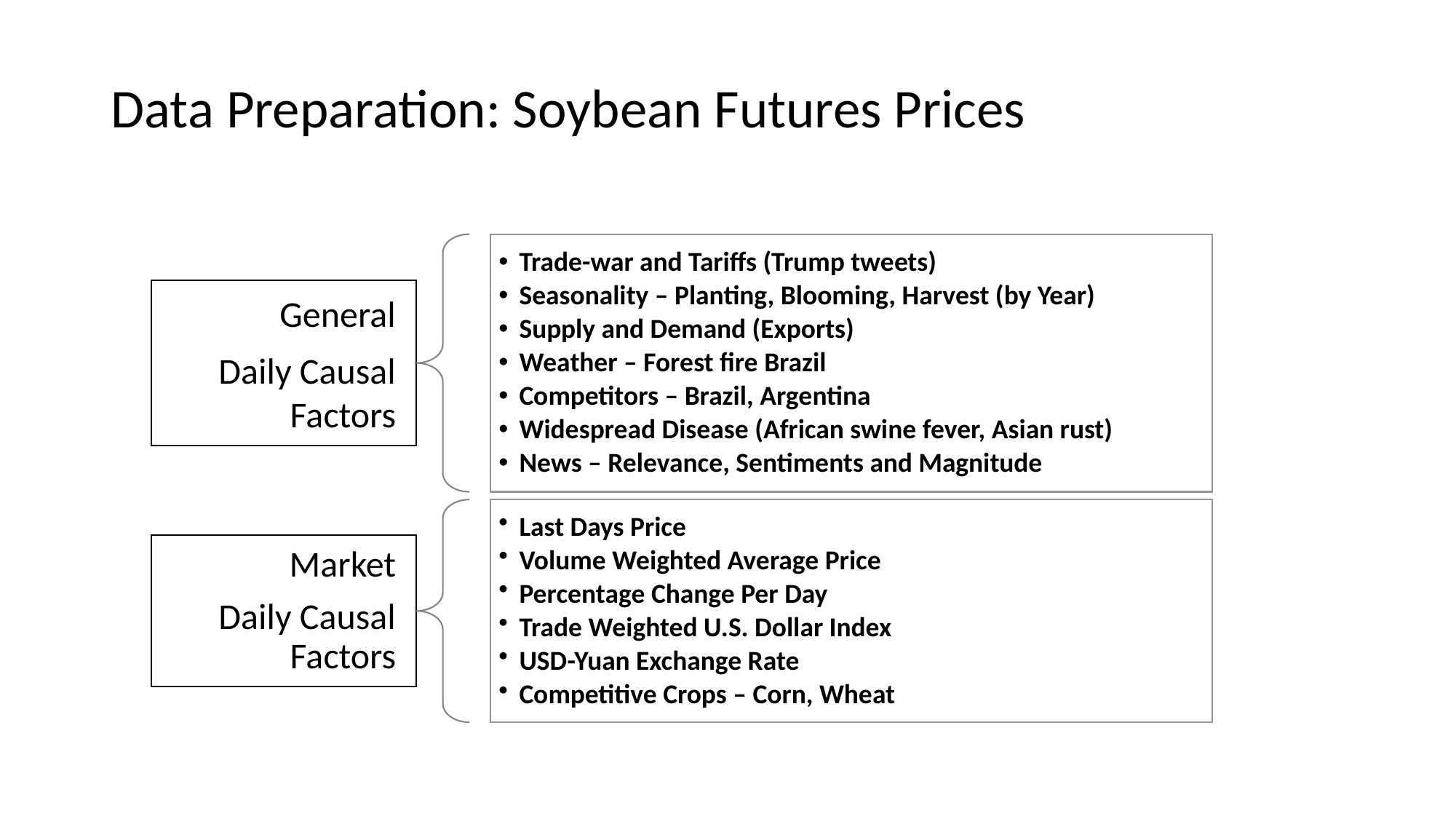

# Data Preparation: Soybean Futures Prices
General
Daily Causal Factors
Trade-war and Tariffs (Trump tweets)
Seasonality – Planting, Blooming, Harvest (by Year)
Supply and Demand (Exports)
Weather – Forest fire Brazil
Competitors – Brazil, Argentina
Widespread Disease (African swine fever, Asian rust)
News – Relevance, Sentiments and Magnitude
Market
Daily Causal Factors
Last Days Price
Volume Weighted Average Price
Percentage Change Per Day
Trade Weighted U.S. Dollar Index
USD-Yuan Exchange Rate
Competitive Crops – Corn, Wheat